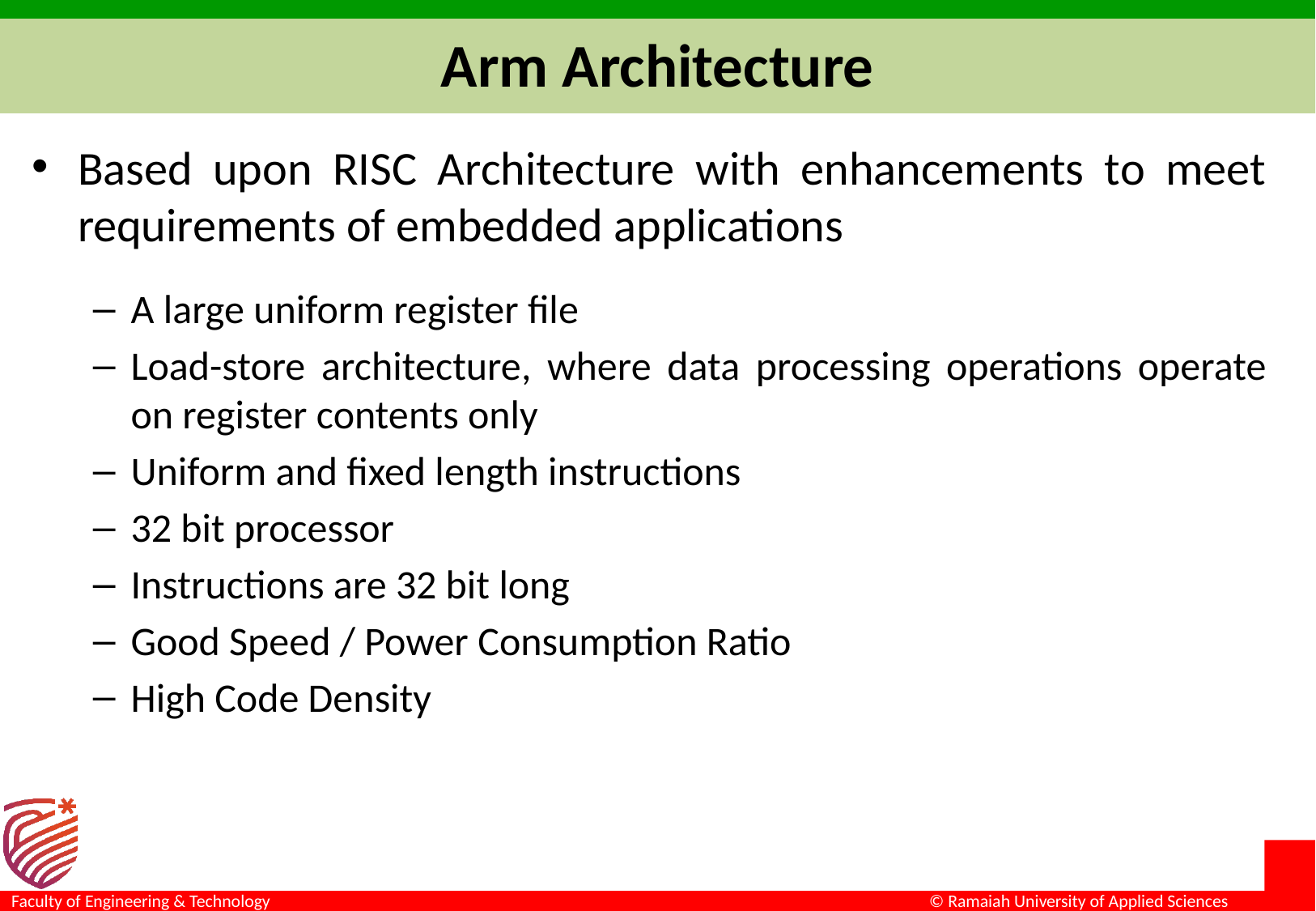

# Arm Architecture
Based upon RISC Architecture with enhancements to meet requirements of embedded applications
A large uniform register file
Load-store architecture, where data processing operations operate on register contents only
Uniform and fixed length instructions
32 bit processor
Instructions are 32 bit long
Good Speed / Power Consumption Ratio
High Code Density